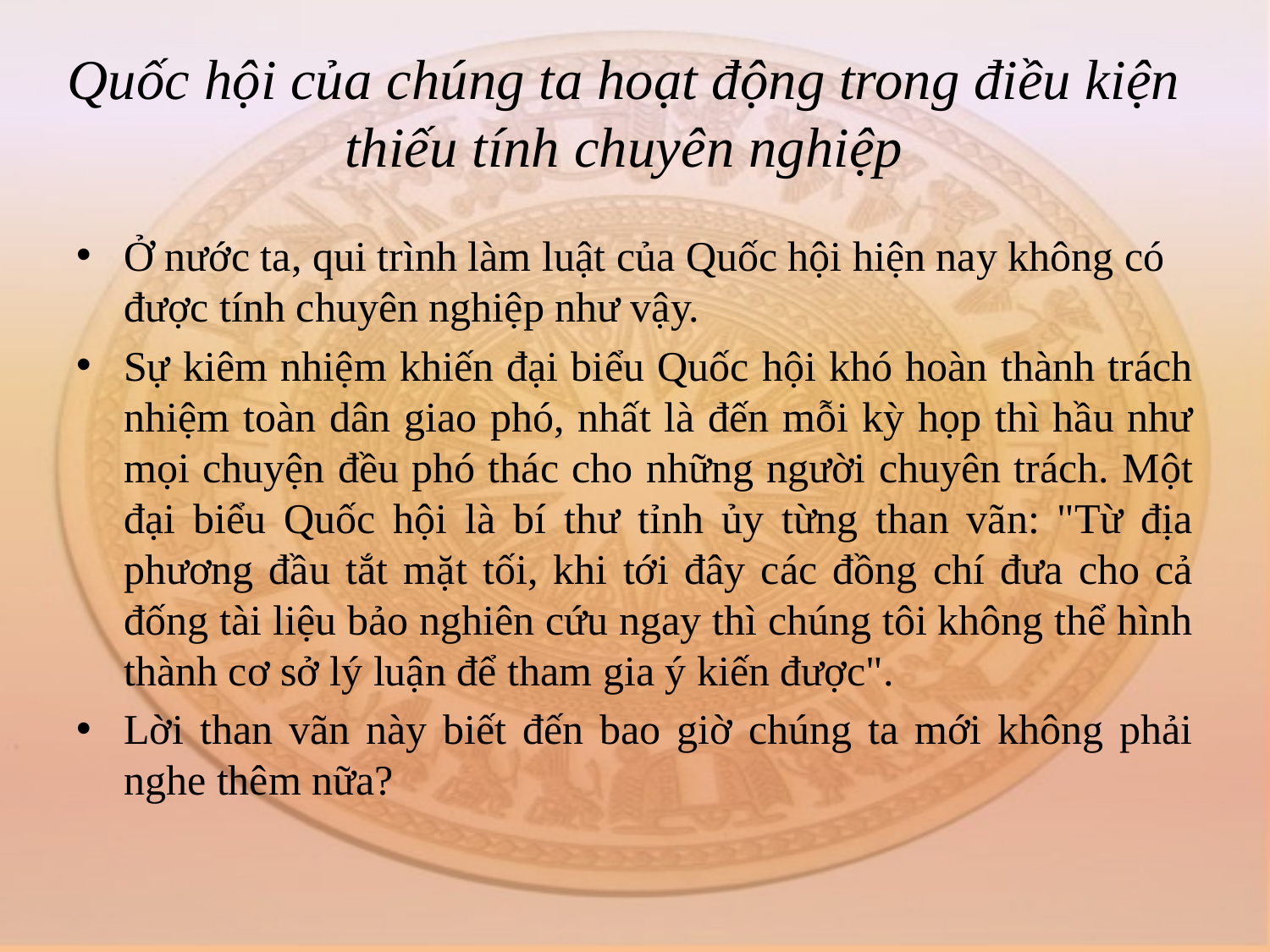

# Quốc hội của chúng ta hoạt động trong điều kiện thiếu tính chuyên nghiệp
Ở nước ta, qui trình làm luật của Quốc hội hiện nay không có được tính chuyên nghiệp như vậy.
Sự kiêm nhiệm khiến đại biểu Quốc hội khó hoàn thành trách nhiệm toàn dân giao phó, nhất là đến mỗi kỳ họp thì hầu như mọi chuyện đều phó thác cho những người chuyên trách. Một đại biểu Quốc hội là bí thư tỉnh ủy từng than vãn: "Từ địa phương đầu tắt mặt tối, khi tới đây các đồng chí đưa cho cả đống tài liệu bảo nghiên cứu ngay thì chúng tôi không thể hình thành cơ sở lý luận để tham gia ý kiến được".
Lời than vãn này biết đến bao giờ chúng ta mới không phải nghe thêm nữa?